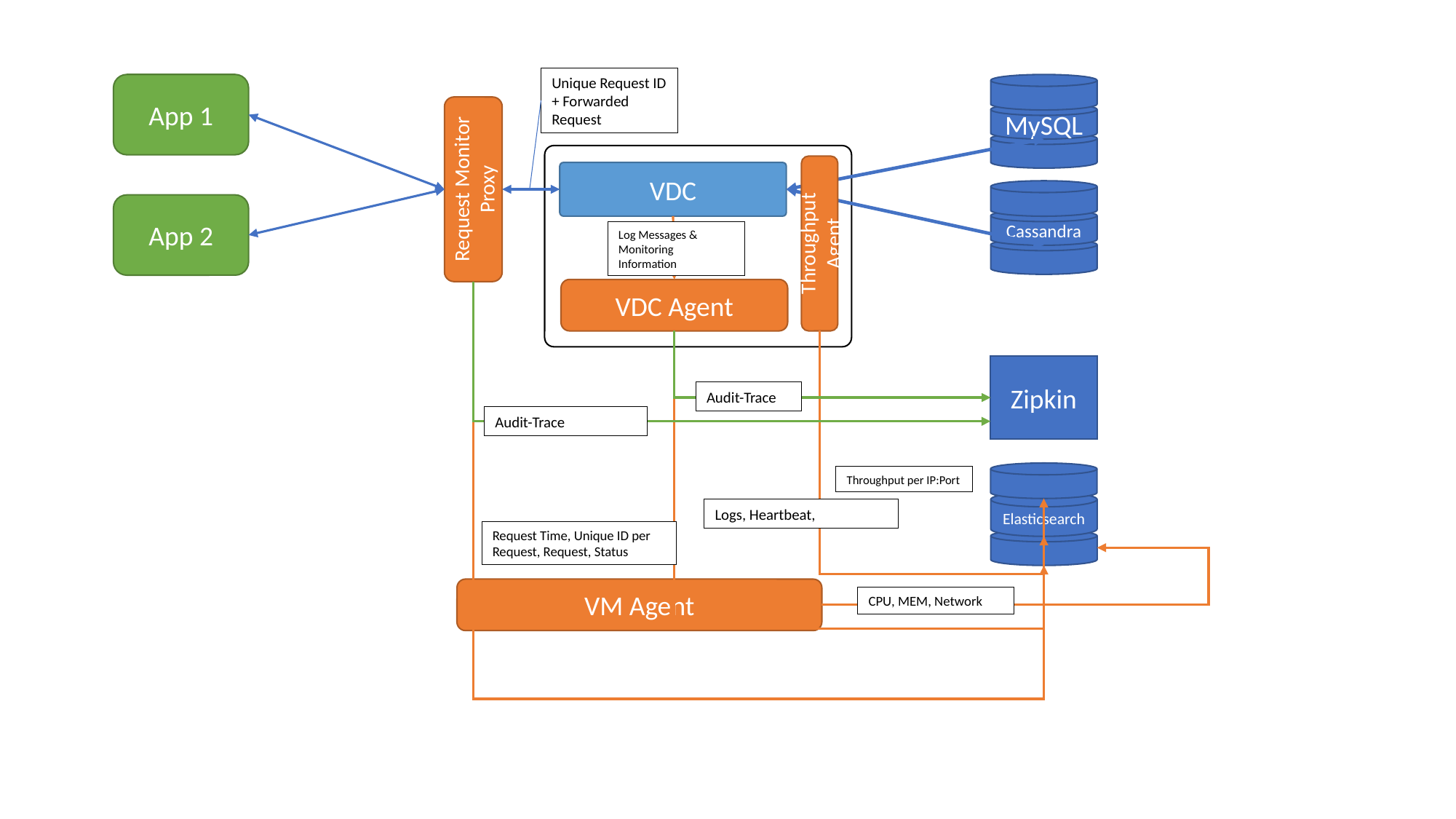

Unique Request ID + Forwarded Request
App 1

MySQL

Request Monitor
Proxy

Throughput Agent
VDC

Cassandra

App 2
Log Messages & Monitoring Information
VDC Agent
Zipkin
Audit-Trace
Audit-Trace

Elasticsearch

Throughput per IP:Port
Logs, Heartbeat,
Request Time, Unique ID per Request, Request, Status
VM Agent
CPU, MEM, Network